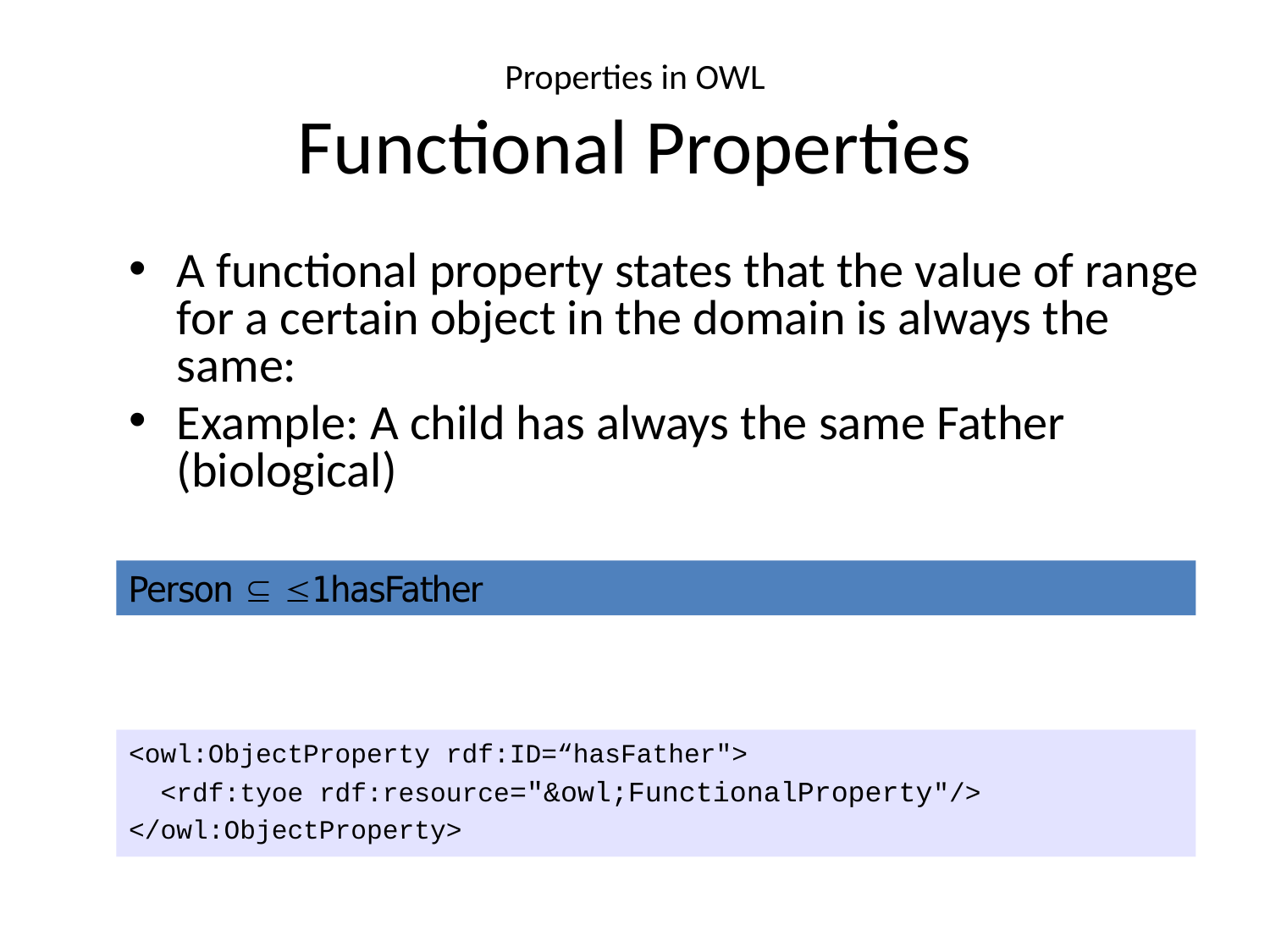

# Properties in OWL Functional Properties
A functional property states that the value of range for a certain object in the domain is always the same:
Example: A child has always the same Father (biological)
Person ⊆ ≤1hasFather
<owl:ObjectProperty rdf:ID=“hasFather">
  <rdf:tyoe rdf:resource="&owl;FunctionalProperty"/>
</owl:ObjectProperty>